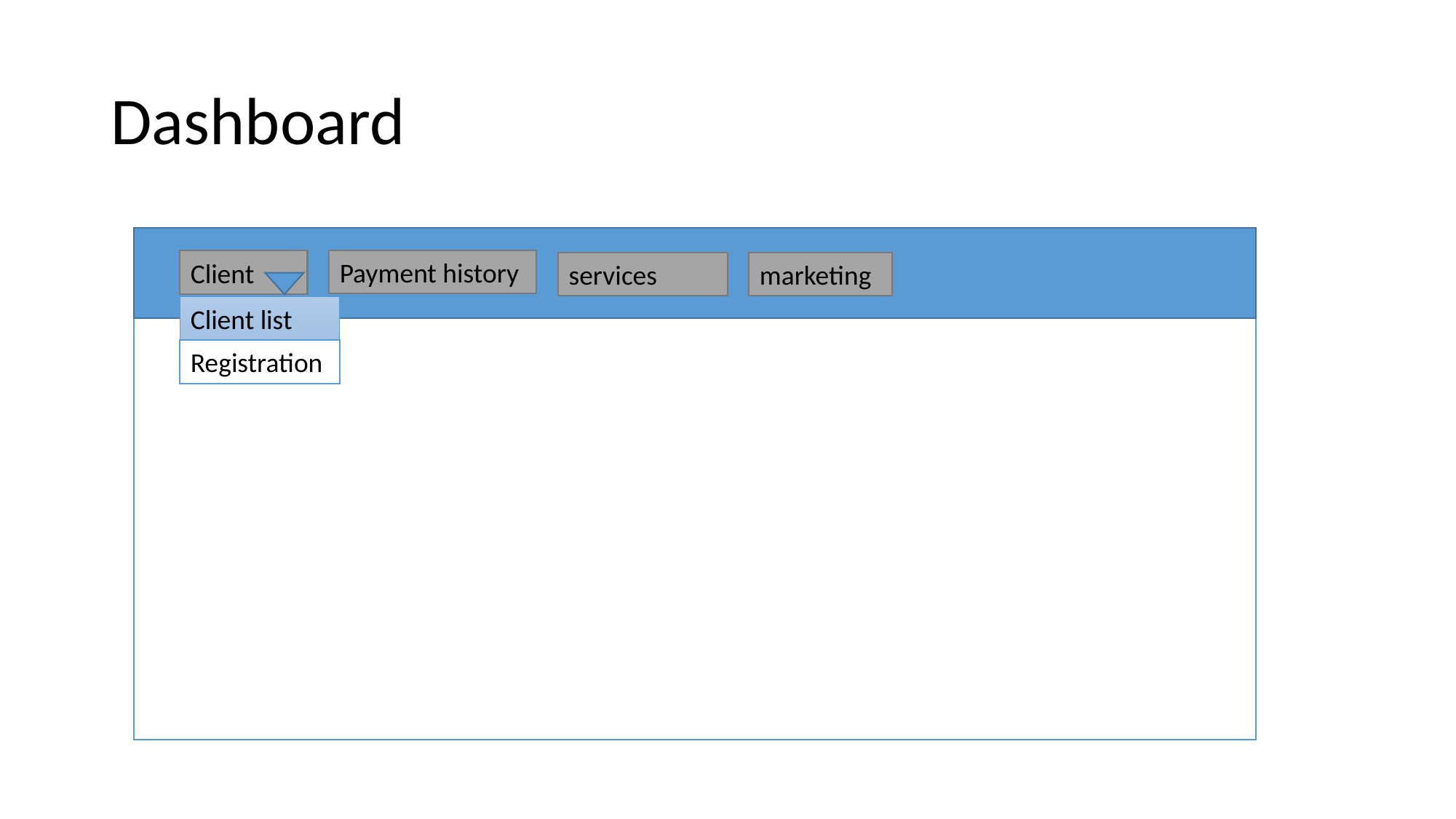

# Dashboard

Payment history
Client
services
marketing

Client list
Registration